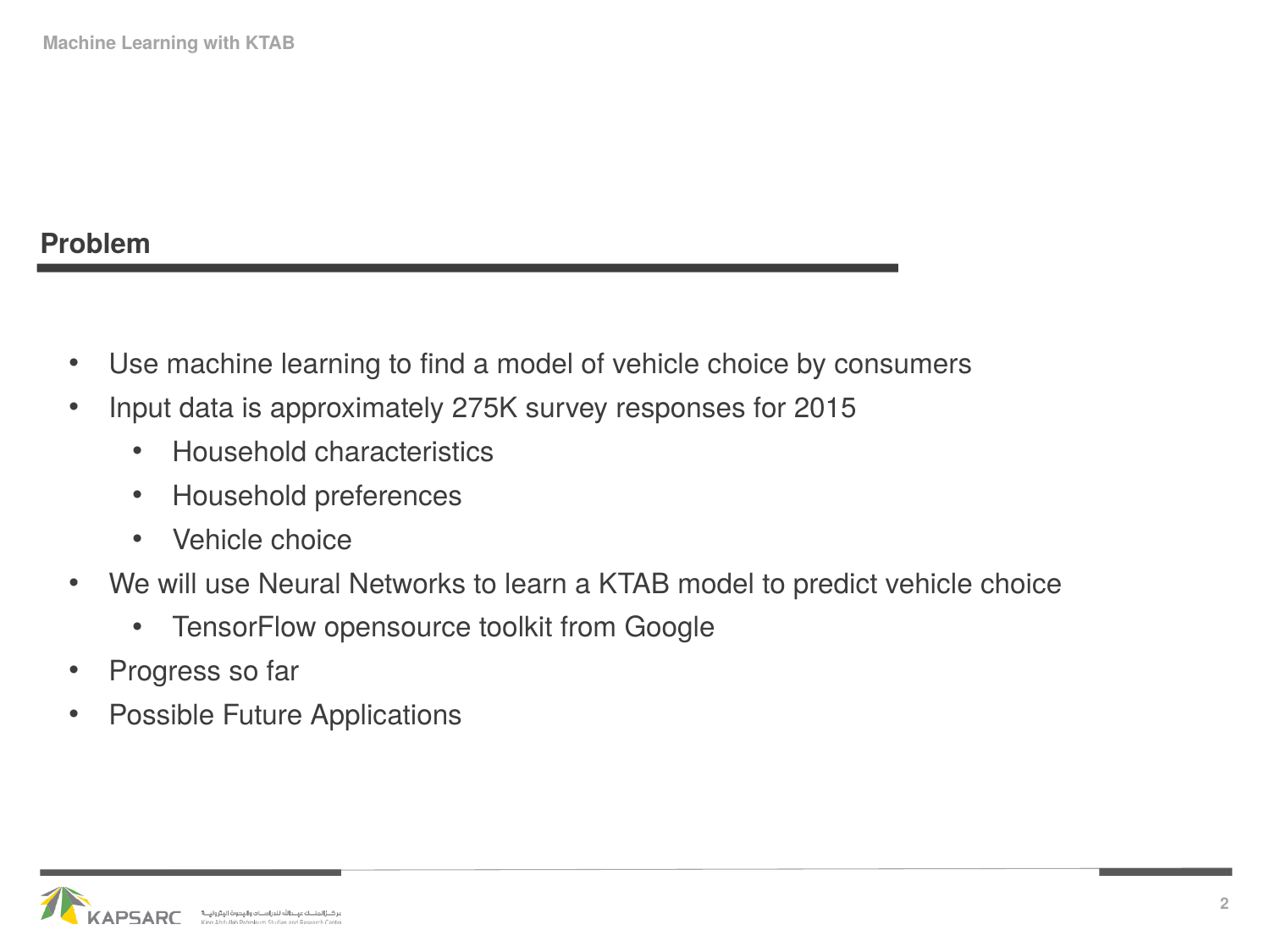

Problem

Use machine learning to find a model of vehicle choice by consumers
Input data is approximately 275K survey responses for 2015
Household characteristics
Household preferences
Vehicle choice
We will use Neural Networks to learn a KTAB model to predict vehicle choice
TensorFlow opensource toolkit from Google
Progress so far
Possible Future Applications